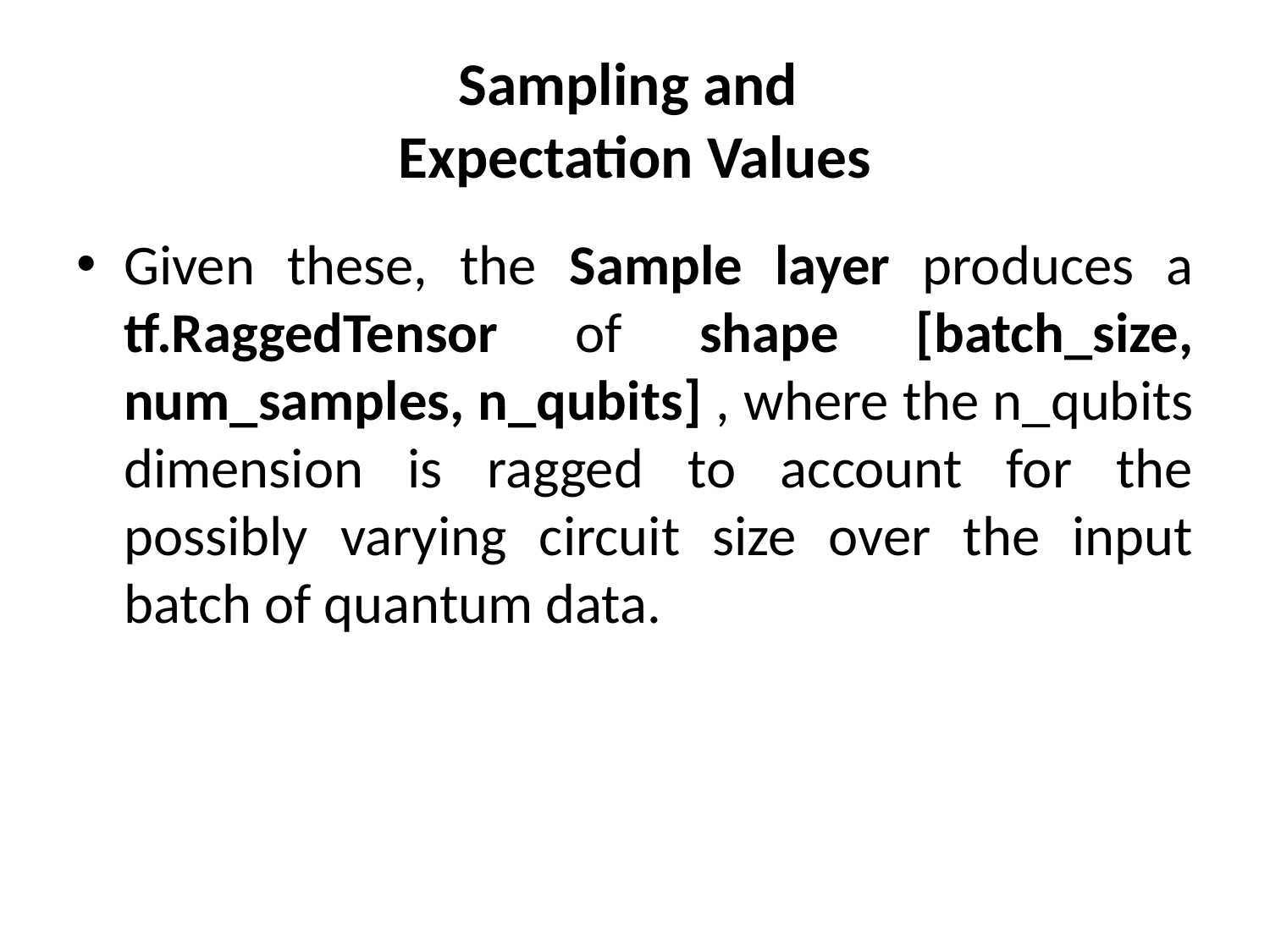

# Sampling and Expectation Values
Given these, the Sample layer produces a tf.RaggedTensor of shape [batch_size, num_samples, n_qubits] , where the n_qubits dimension is ragged to account for the possibly varying circuit size over the input batch of quantum data.